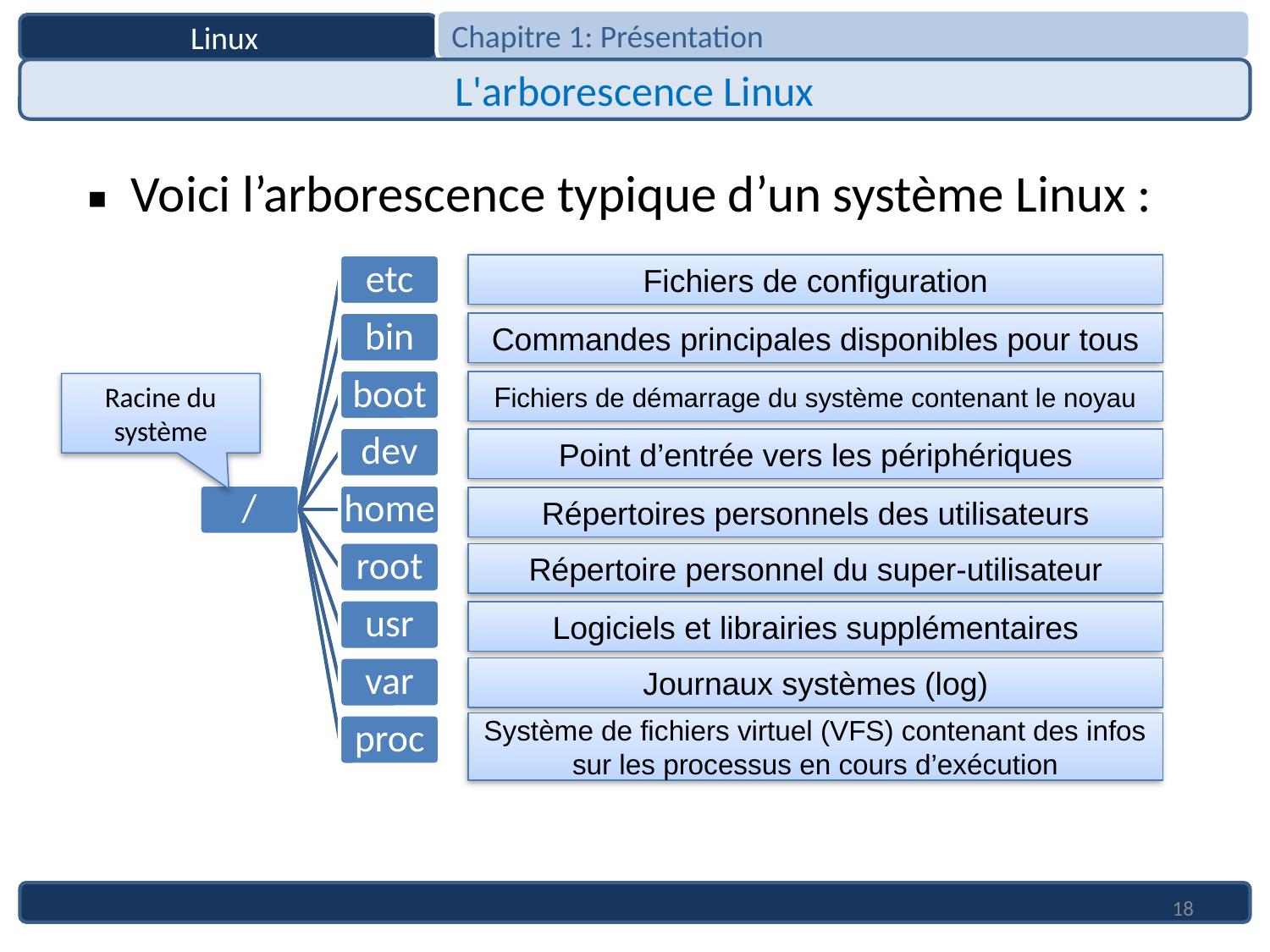

Chapitre 1: Présentation
Linux
L'arborescence Linux
Voici l’arborescence typique d’un système Linux :

Fichiers de configuration

etc

bin

boot

dev

/
home

root

usr

var

proc
Commandes principales disponibles pour tous
Fichiers de démarrage du système contenant le noyau
Racine du système
Point d’entrée vers les périphériques
Répertoires personnels des utilisateurs
Répertoire personnel du super-utilisateur
Logiciels et librairies supplémentaires
Journaux systèmes (log)
Système de fichiers virtuel (VFS) contenant des infos sur les processus en cours d’exécution
18